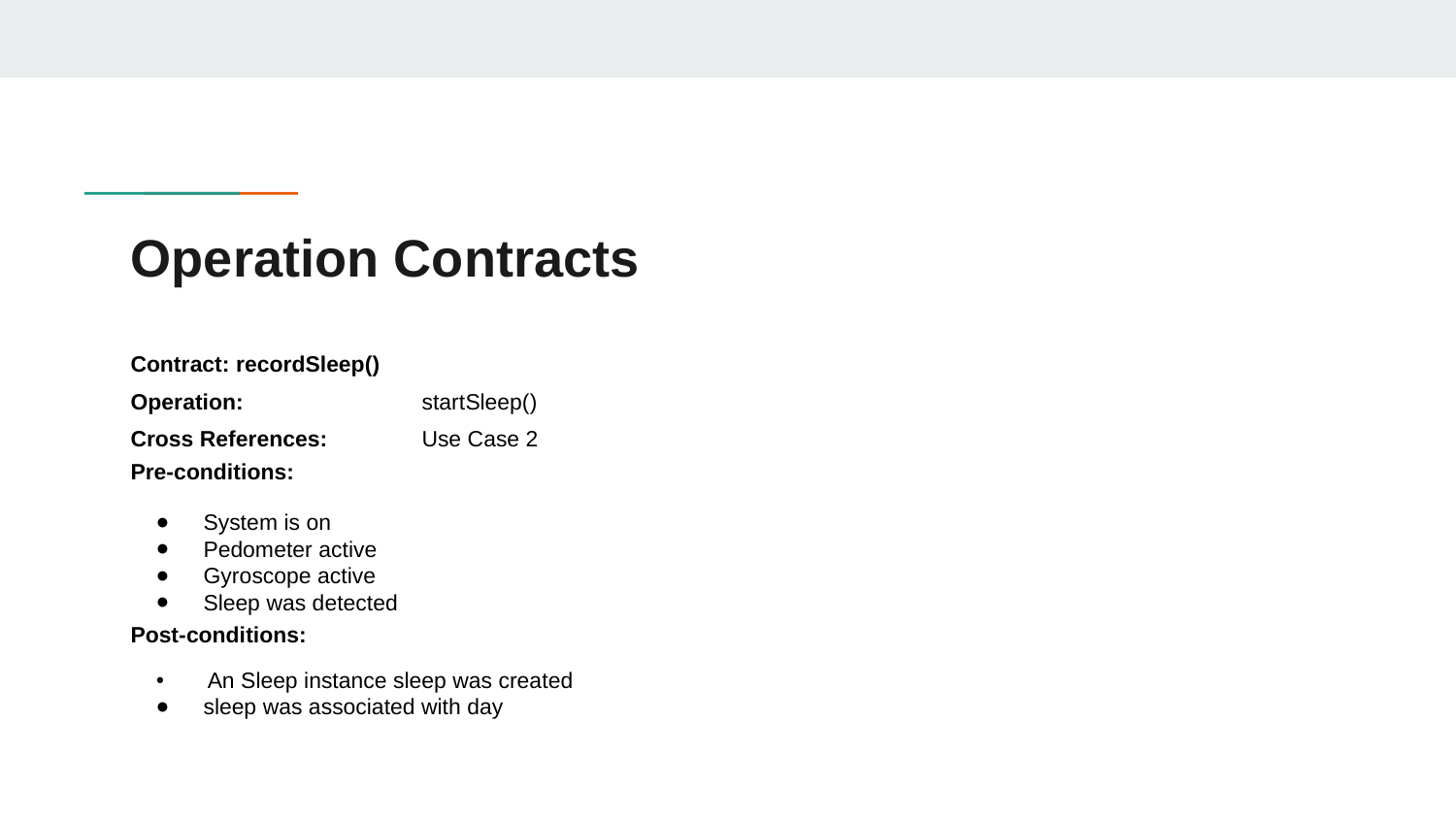

# Operation Contracts
Contract: recordSleep()
Operation:        	startSleep()
Cross References:      	Use Case 2
Pre-conditions:
System is on
Pedometer active
Gyroscope active
Sleep was detected
Post-conditions:
 An Sleep instance sleep was created
sleep was associated with day